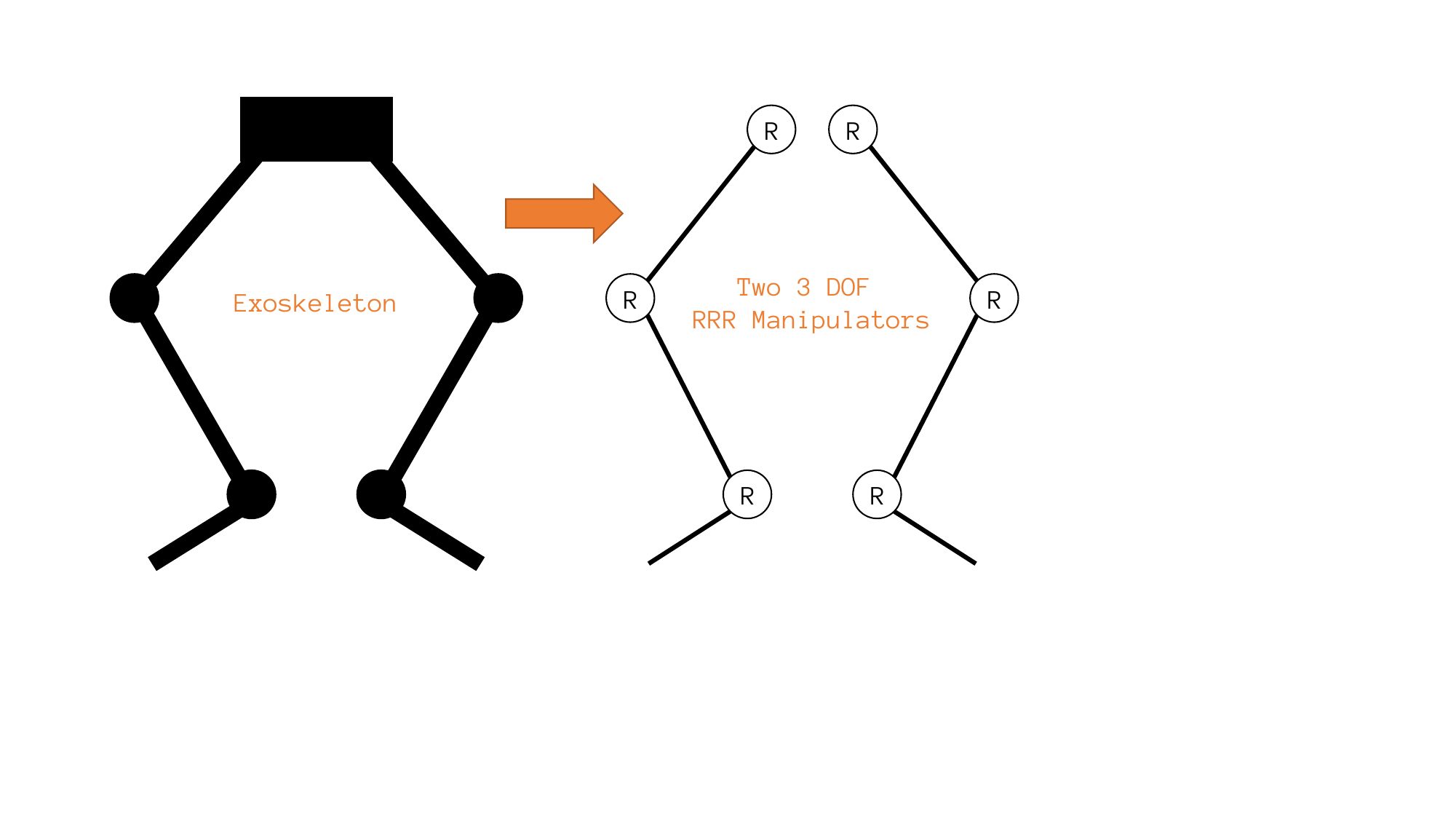

Exoskeleton
R
R
R
R
R
R
Two 3 DOF
RRR Manipulators